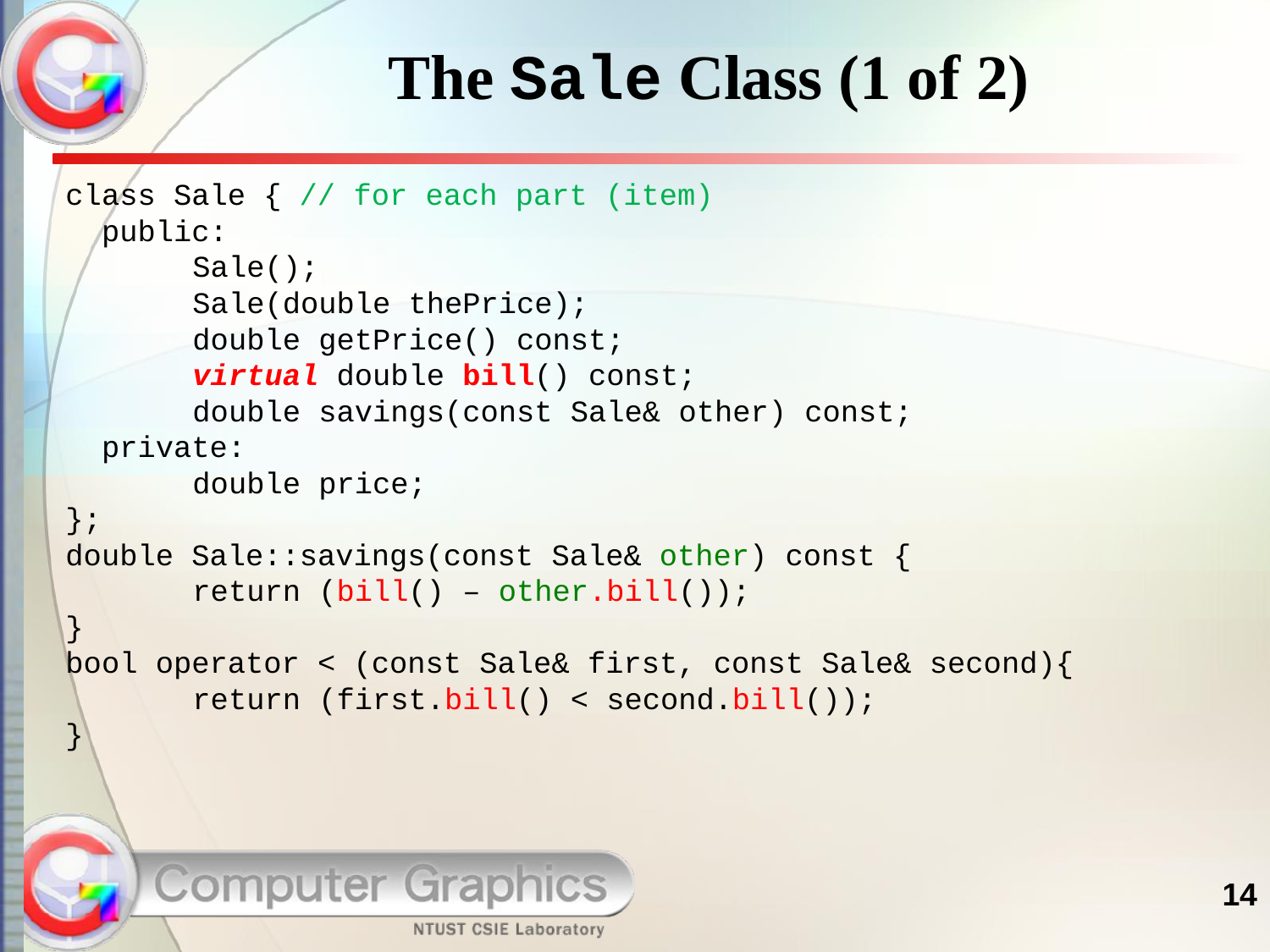

# The Sale Class (1 of 2)
class Sale { // for each part (item)
  public:
	Sale();
	Sale(double thePrice);
	double getPrice() const;
	virtual double bill() const;
	double savings(const Sale& other) const;
  private:
	double price;
};
double Sale::savings(const Sale& other) const {
	return (bill() – other.bill());
}
bool operator < (const Sale& first, const Sale& second){
	return (first.bill() < second.bill());
}
14